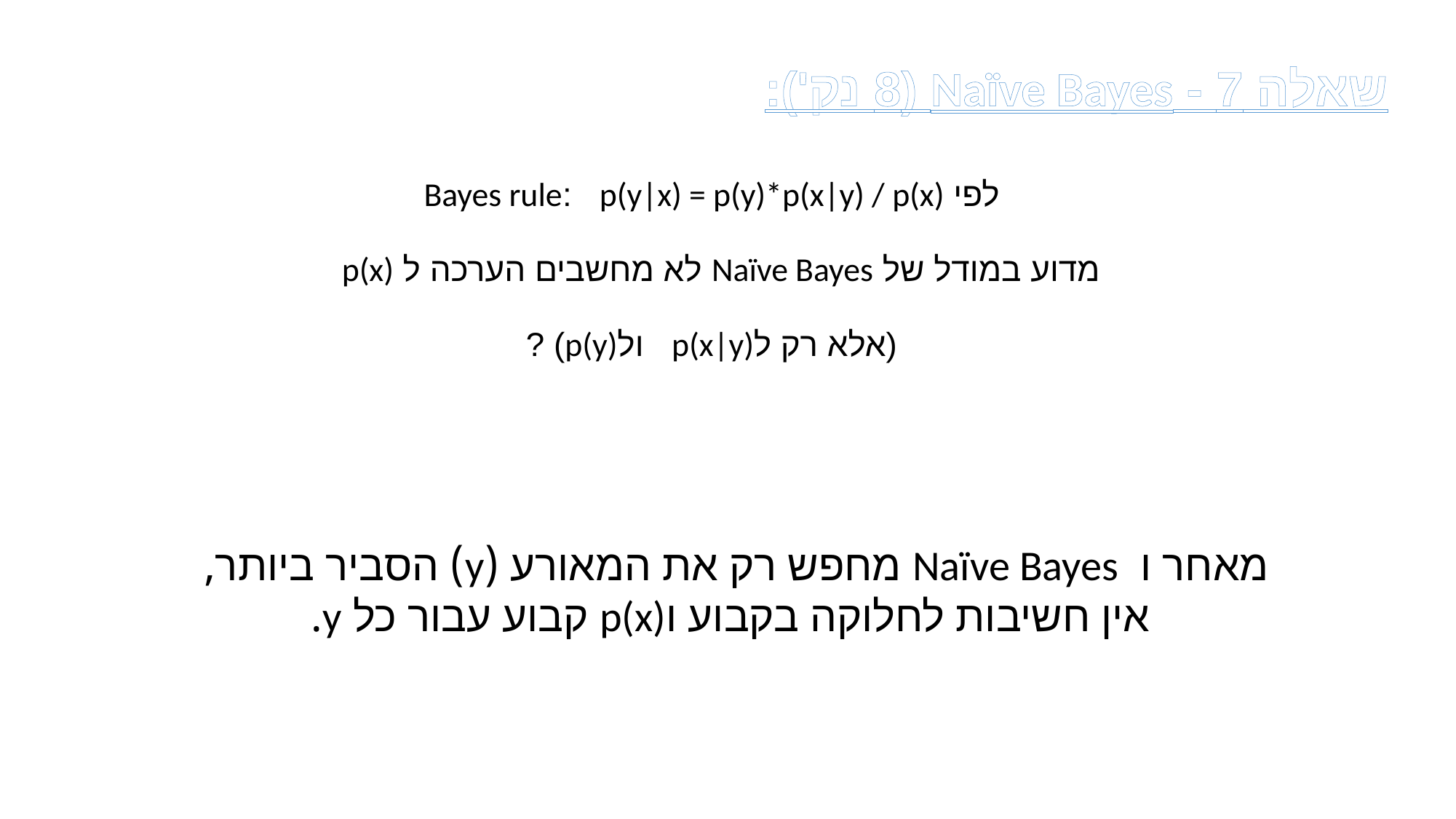

שאלה 7 - Naïve Bayes (8 נק'):
לפי Bayes rule:   p(y|x) = p(y)*p(x|y) / p(x)
מדוע במודל של Naïve Bayes לא מחשבים הערכה ל p(x)
(אלא רק לp(x|y)   ולp(y)) ?
מאחר ו  Naïve Bayes מחפש רק את המאורע (y) הסביר ביותר,
אין חשיבות לחלוקה בקבוע וp(x) קבוע עבור כל y.